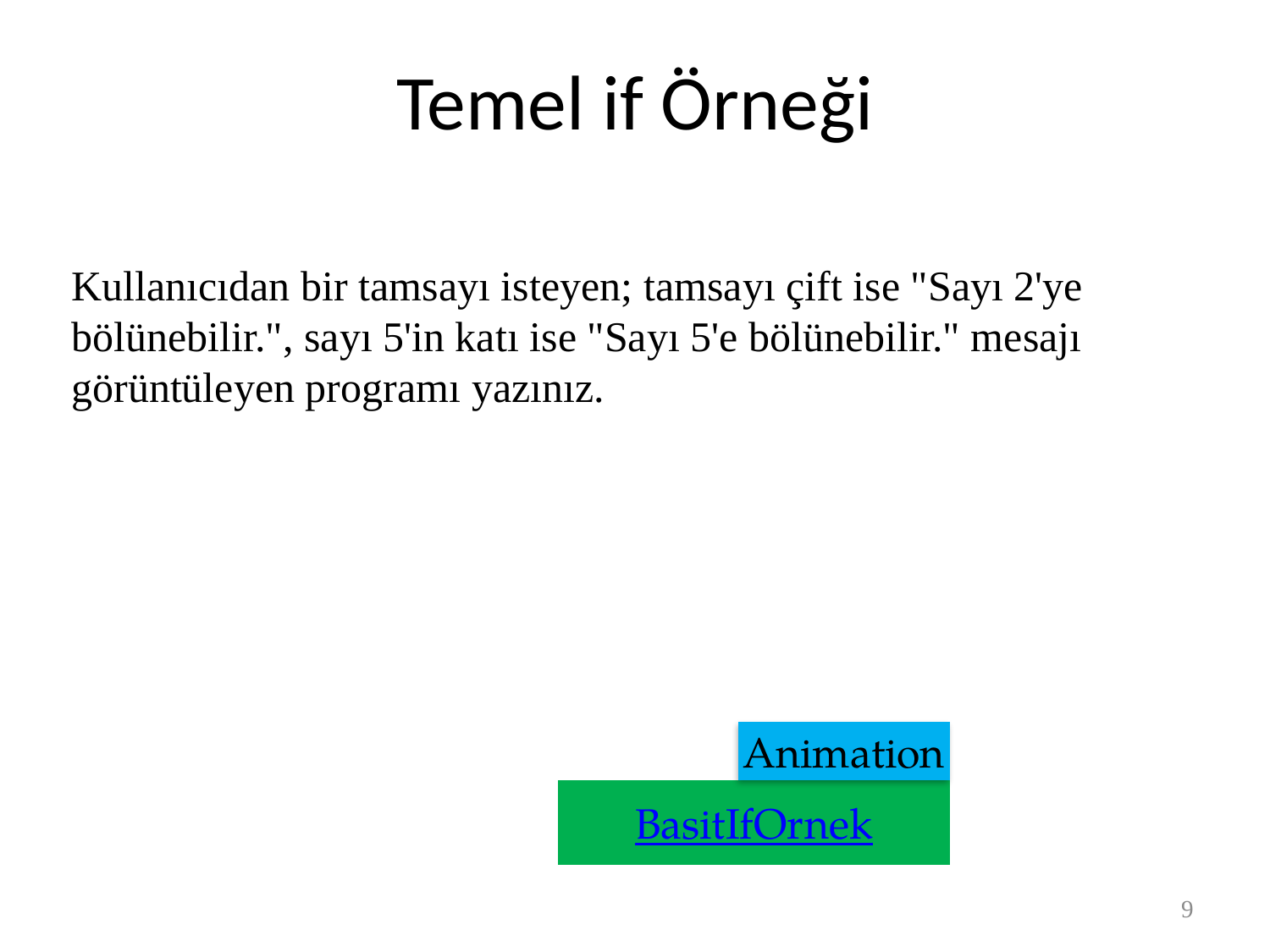

# Temel if Örneği
Kullanıcıdan bir tamsayı isteyen; tamsayı çift ise "Sayı 2'ye bölünebilir.", sayı 5'in katı ise "Sayı 5'e bölünebilir." mesajı görüntüleyen programı yazınız.
Animation
BasitIfOrnek
9